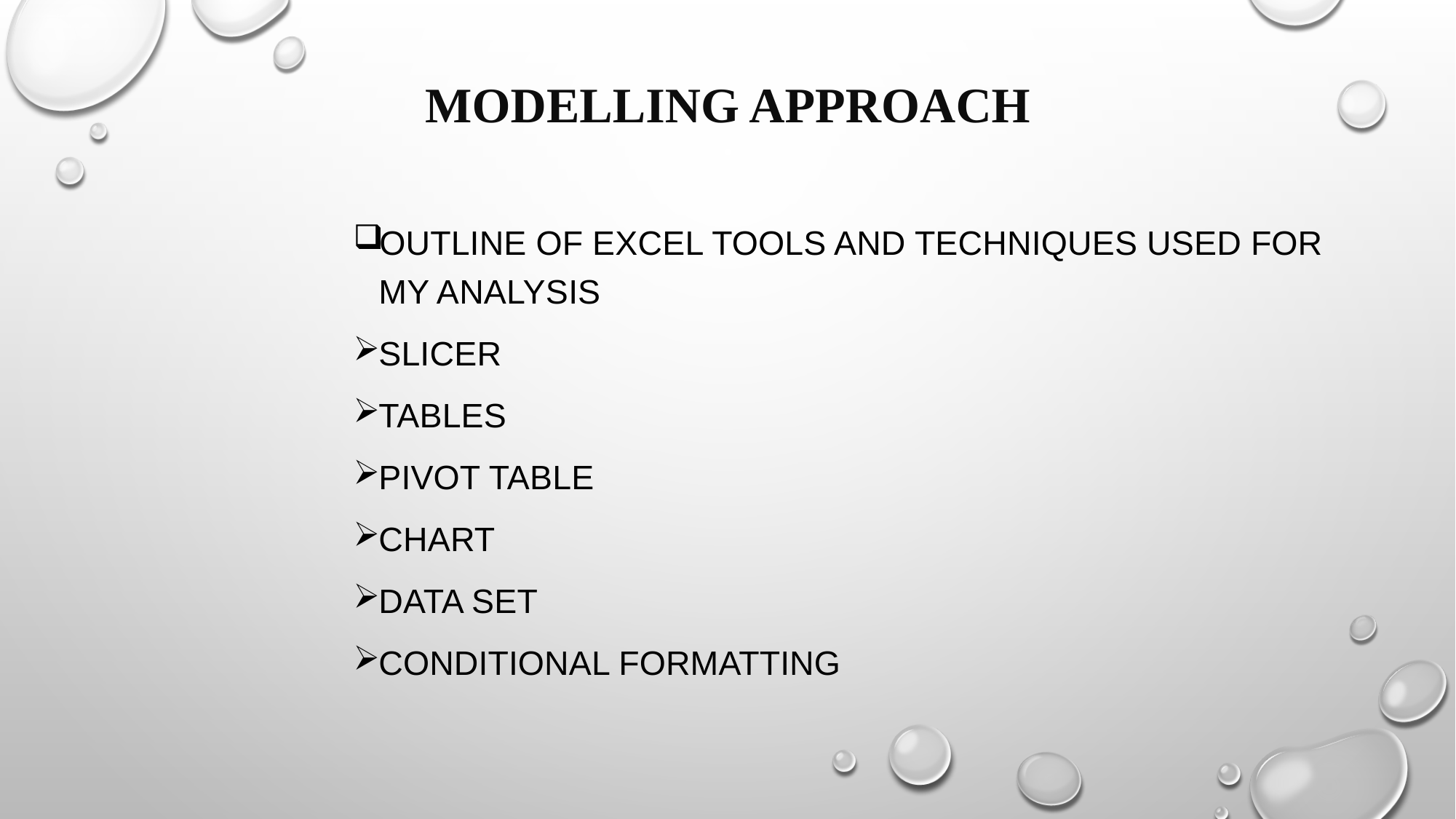

# Modelling Approach
OUTLINE OF EXCEL TOOLS AND TECHNIQUES USED FOR MY ANALYSIS
SLICER
TABLES
PIVOT TABLE
CHART
DATA SET
CONDITIONAL FORMATTING